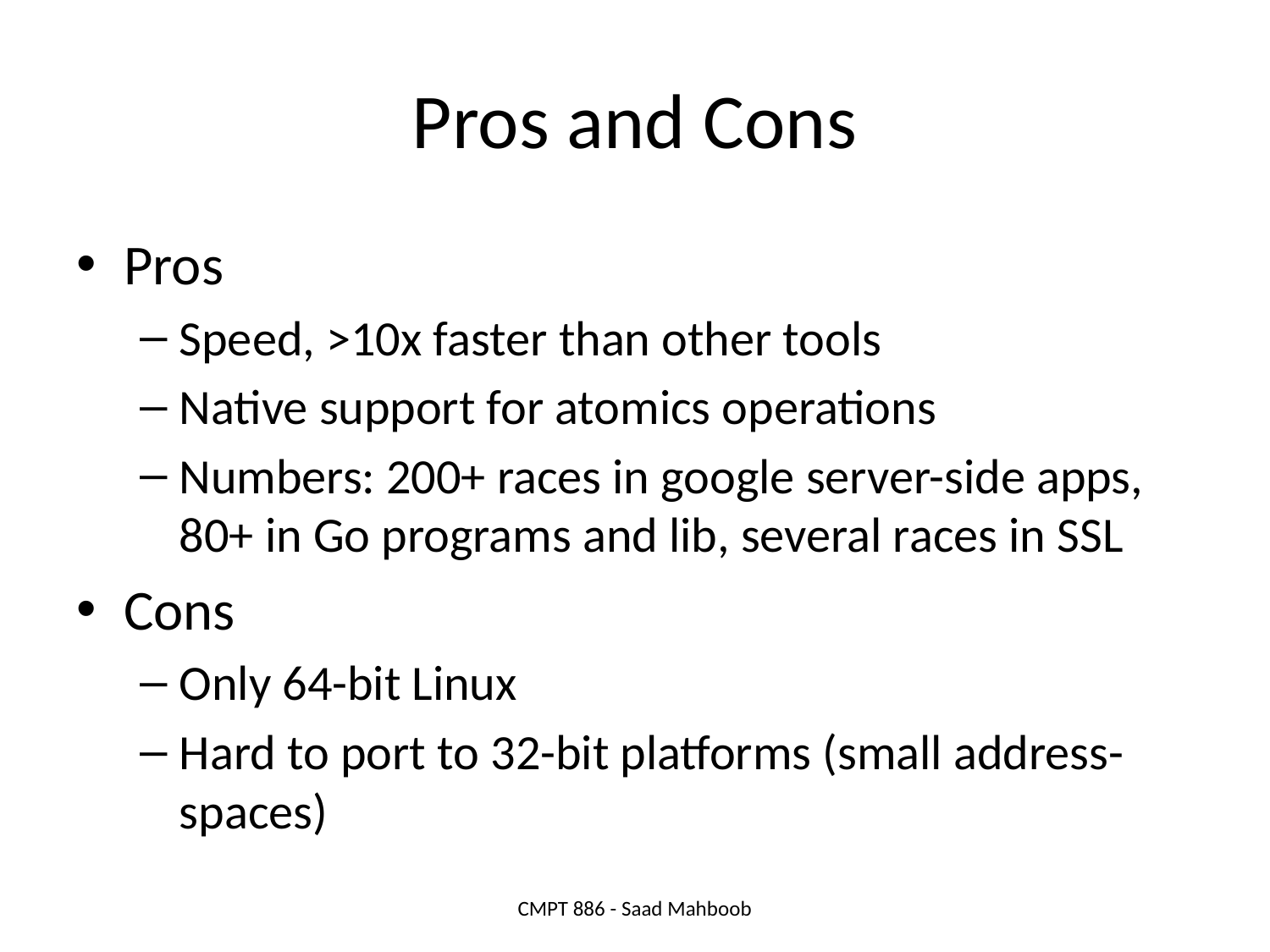

# Pros and Cons
Pros
Speed, >10x faster than other tools
Native support for atomics operations
Numbers: 200+ races in google server-side apps, 80+ in Go programs and lib, several races in SSL
Cons
Only 64-bit Linux
Hard to port to 32-bit platforms (small address-spaces)

CMPT 886 - Saad Mahboob